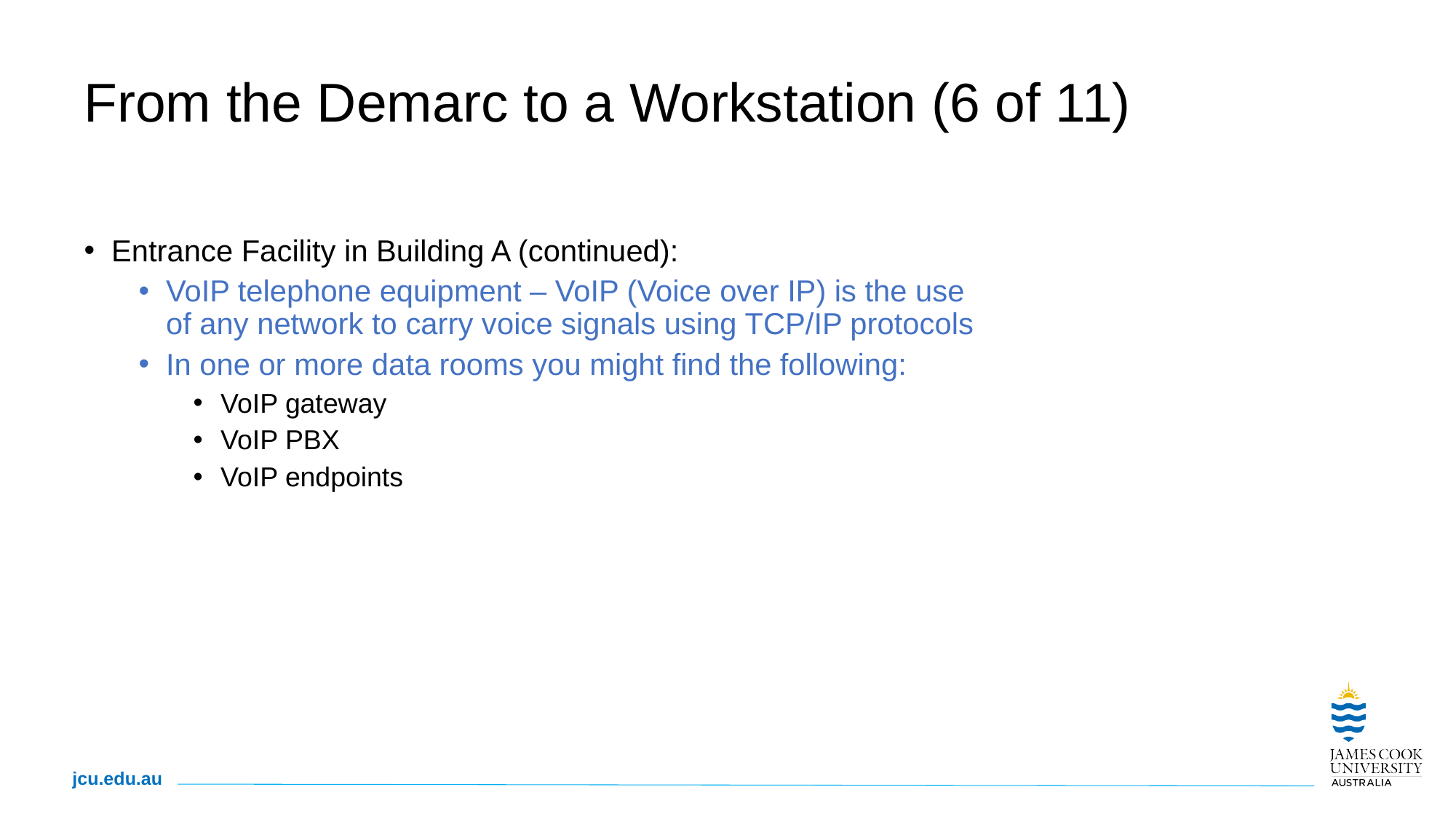

# From the Demarc to a Workstation (6 of 11)
Entrance Facility in Building A (continued):
VoIP telephone equipment – VoIP (Voice over IP) is the use of any network to carry voice signals using TCP/IP protocols
In one or more data rooms you might find the following:
VoIP gateway
VoIP PBX
VoIP endpoints